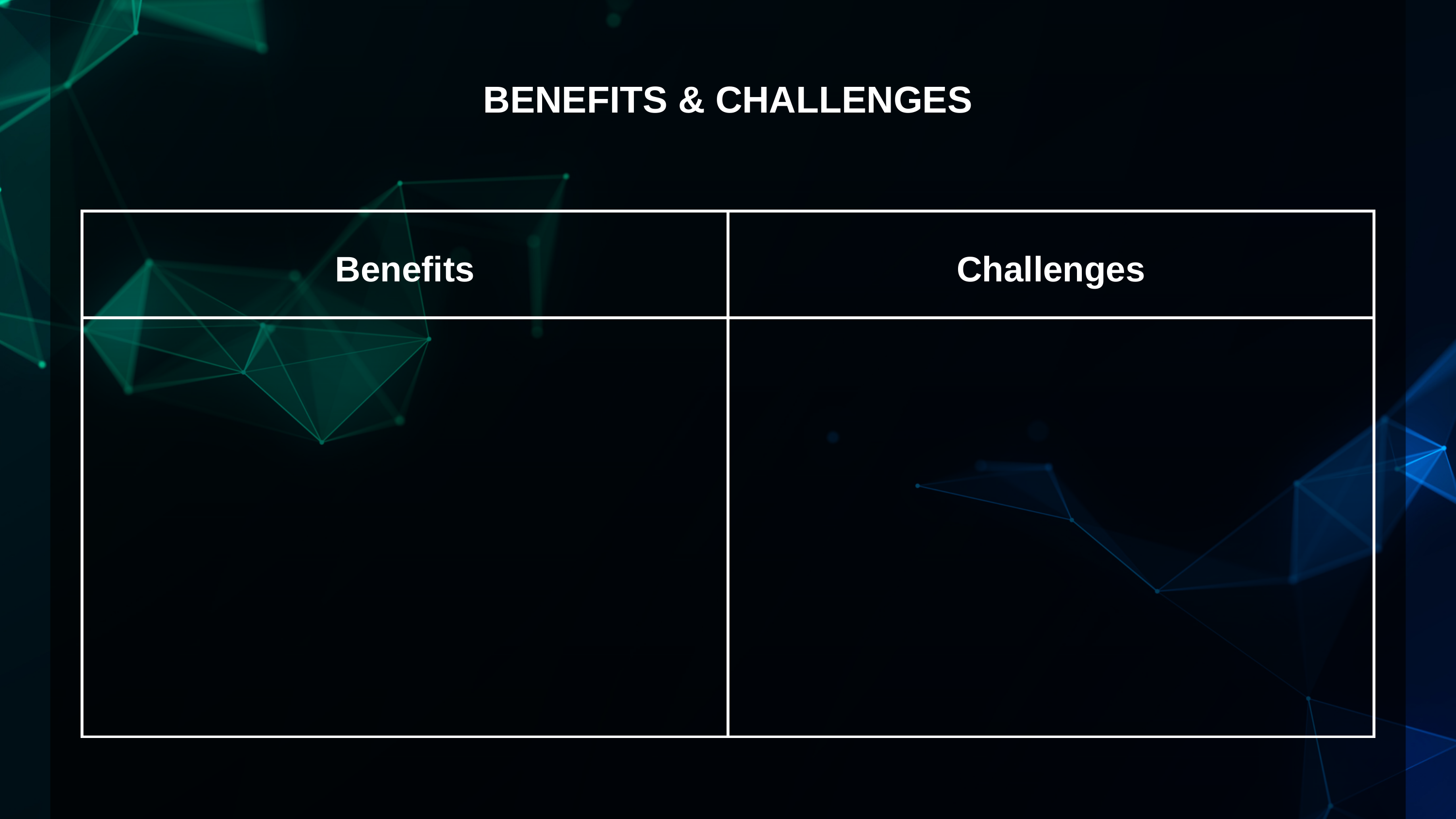

BENEFITS & CHALLENGES
| Benefits | Challenges |
| --- | --- |
|  |  |